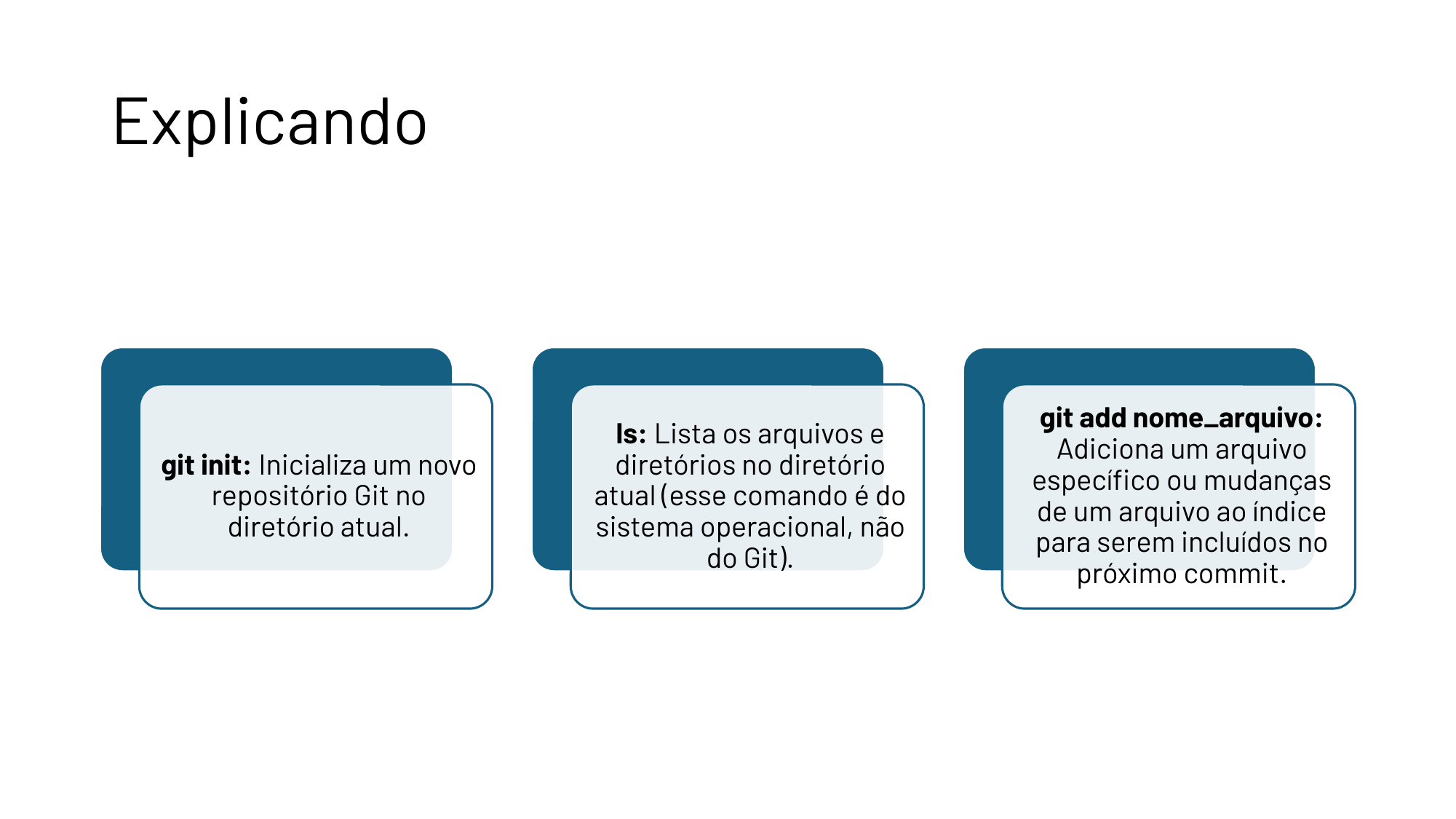

# Explicando
git init: Inicializa um novo repositório Git no diretório atual.
ls: Lista os arquivos e diretórios no diretório atual (esse comando é do sistema operacional, não do Git).
git add nome_arquivo: Adiciona um arquivo específico ou mudanças de um arquivo ao índice para serem incluídos no próximo commit.